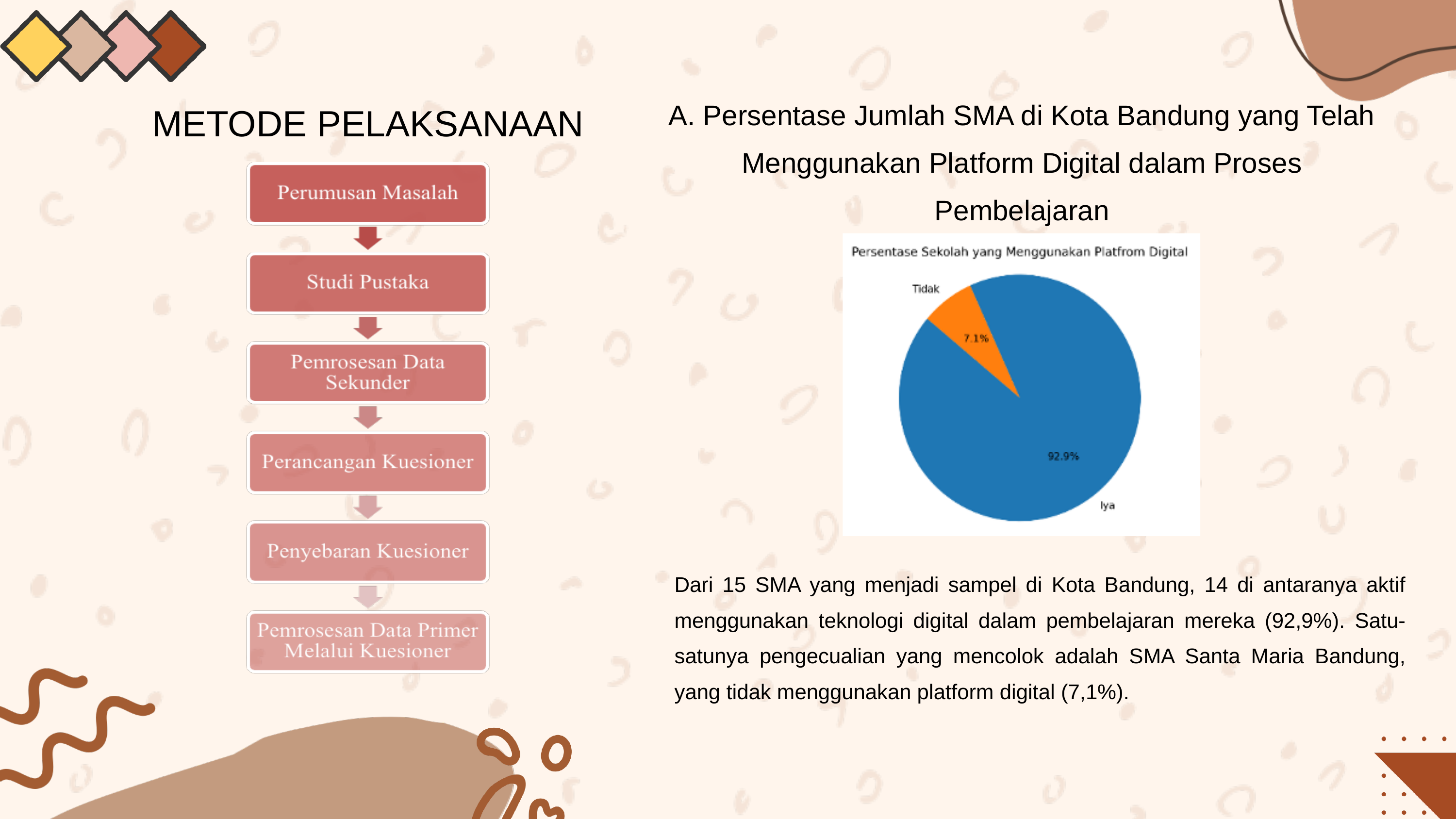

METODE PELAKSANAAN
A. Persentase Jumlah SMA di Kota Bandung yang Telah Menggunakan Platform Digital dalam Proses Pembelajaran

Dari 15 SMA yang menjadi sampel di Kota Bandung, 14 di antaranya aktif menggunakan teknologi digital dalam pembelajaran mereka (92,9%). Satu-satunya pengecualian yang mencolok adalah SMA Santa Maria Bandung, yang tidak menggunakan platform digital (7,1%).